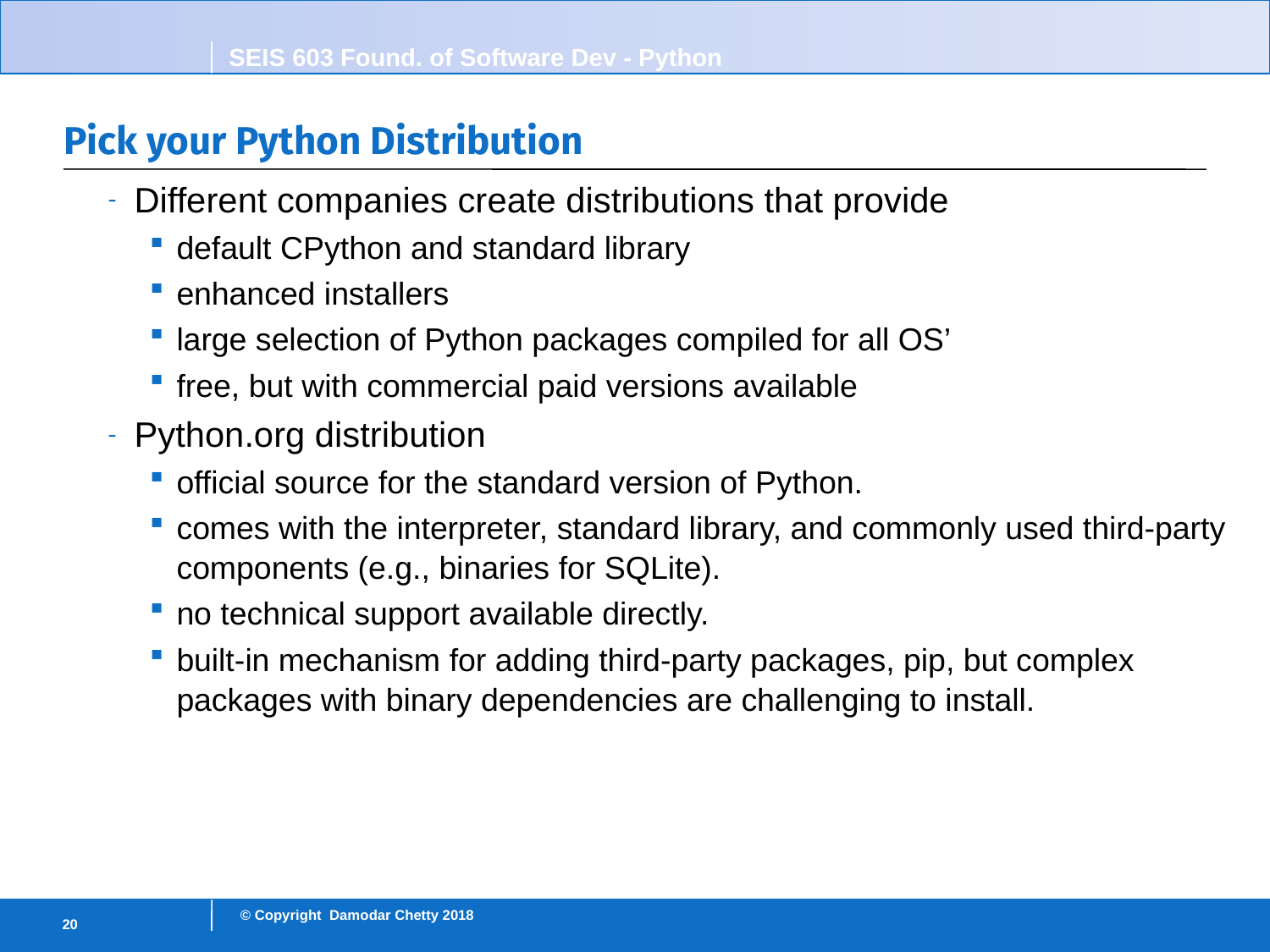

# Pick your Python Distribution
Different companies create distributions that provide
default CPython and standard library
enhanced installers
large selection of Python packages compiled for all OS’
free, but with commercial paid versions available
Python.org distribution
official source for the standard version of Python.
comes with the interpreter, standard library, and commonly used third-party components (e.g., binaries for SQLite).
no technical support available directly.
built-in mechanism for adding third-party packages, pip, but complex packages with binary dependencies are challenging to install.

20